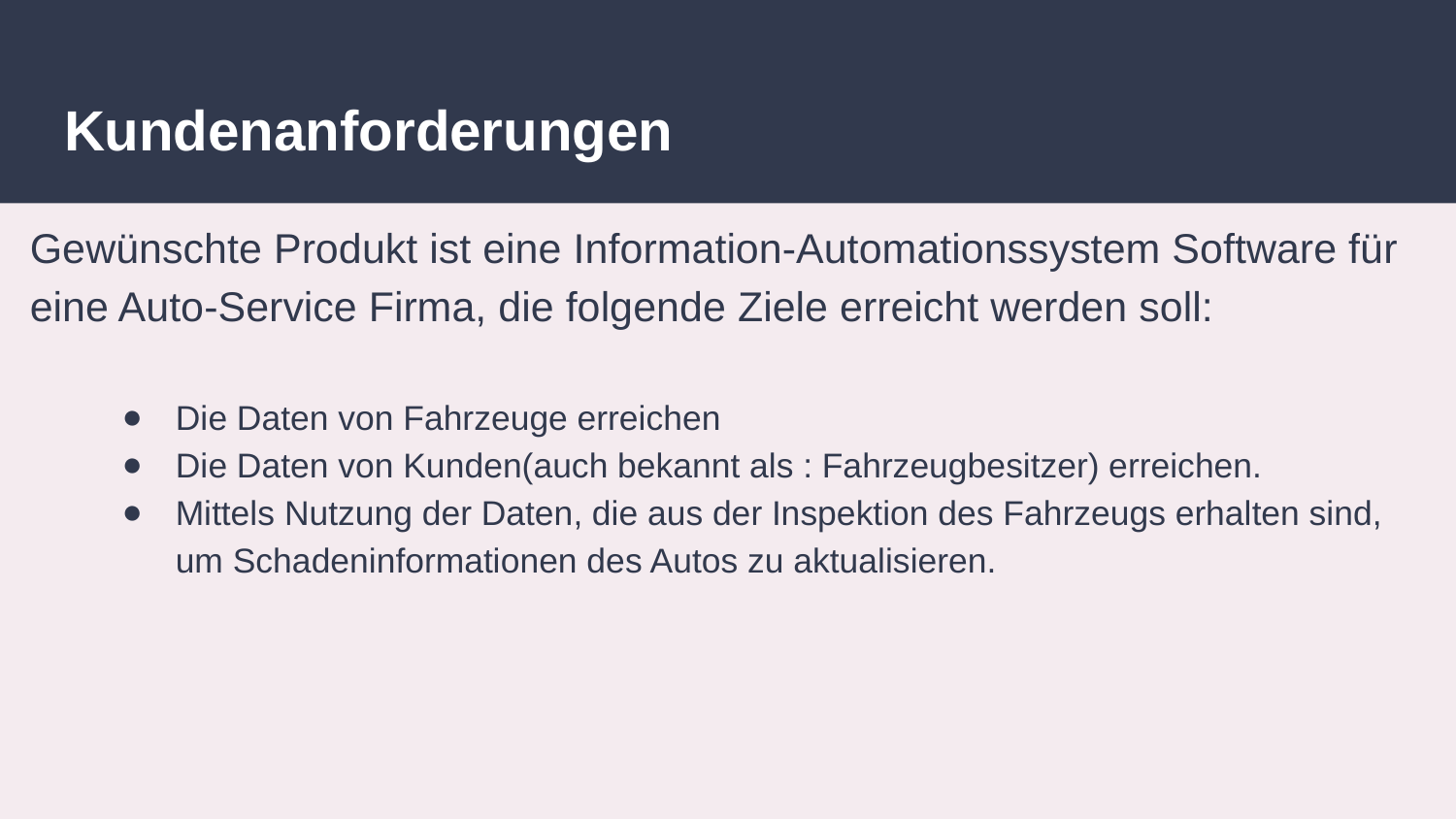

# Kundenanforderungen
Gewünschte Produkt ist eine Information-Automationssystem Software für eine Auto-Service Firma, die folgende Ziele erreicht werden soll:

Die Daten von Fahrzeuge erreichen
Die Daten von Kunden(auch bekannt als : Fahrzeugbesitzer) erreichen.
Mittels Nutzung der Daten, die aus der Inspektion des Fahrzeugs erhalten sind, um Schadeninformationen des Autos zu aktualisieren.